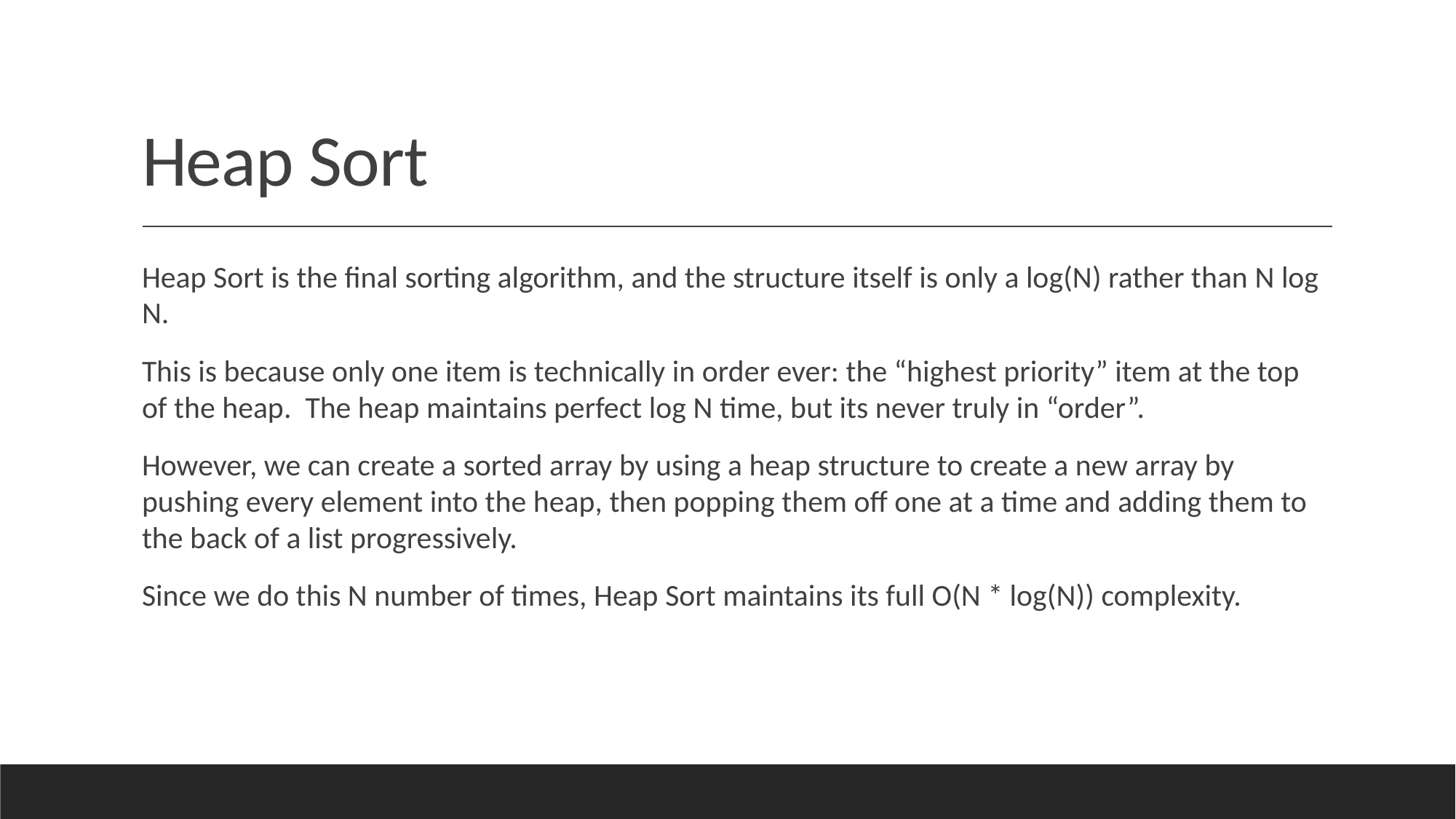

# Heap Sort
Heap Sort is the final sorting algorithm, and the structure itself is only a log(N) rather than N log N.
This is because only one item is technically in order ever: the “highest priority” item at the top of the heap.  The heap maintains perfect log N time, but its never truly in “order”.
However, we can create a sorted array by using a heap structure to create a new array by pushing every element into the heap, then popping them off one at a time and adding them to the back of a list progressively.
Since we do this N number of times, Heap Sort maintains its full O(N * log(N)) complexity.